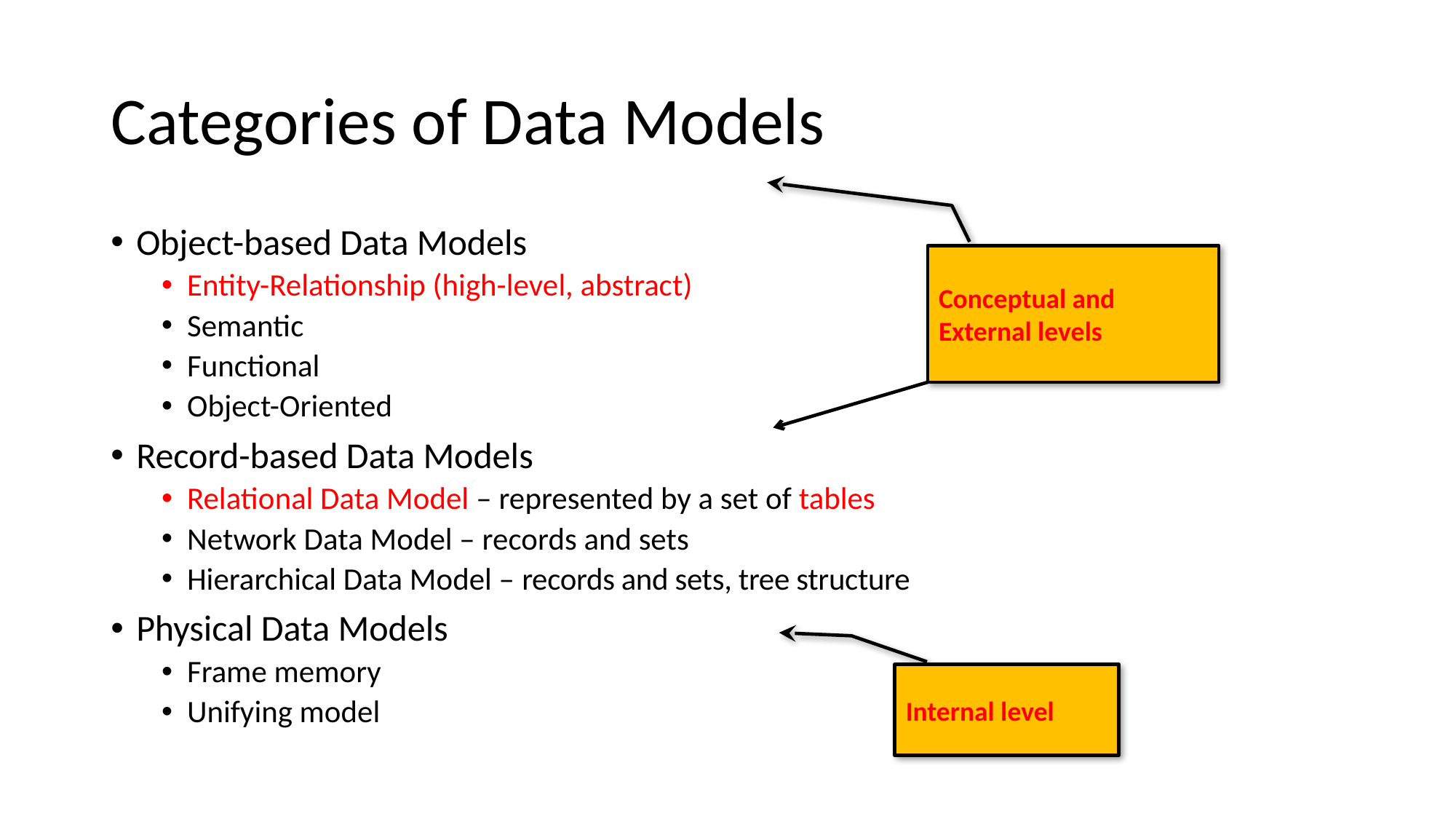

# Categories of Data Models
Object-based Data Models
Entity-Relationship (high-level, abstract)
Semantic
Functional
Object-Oriented
Record-based Data Models
Relational Data Model – represented by a set of tables
Network Data Model – records and sets
Hierarchical Data Model – records and sets, tree structure
Physical Data Models
Frame memory
Unifying model
Conceptual and
External levels
Internal level